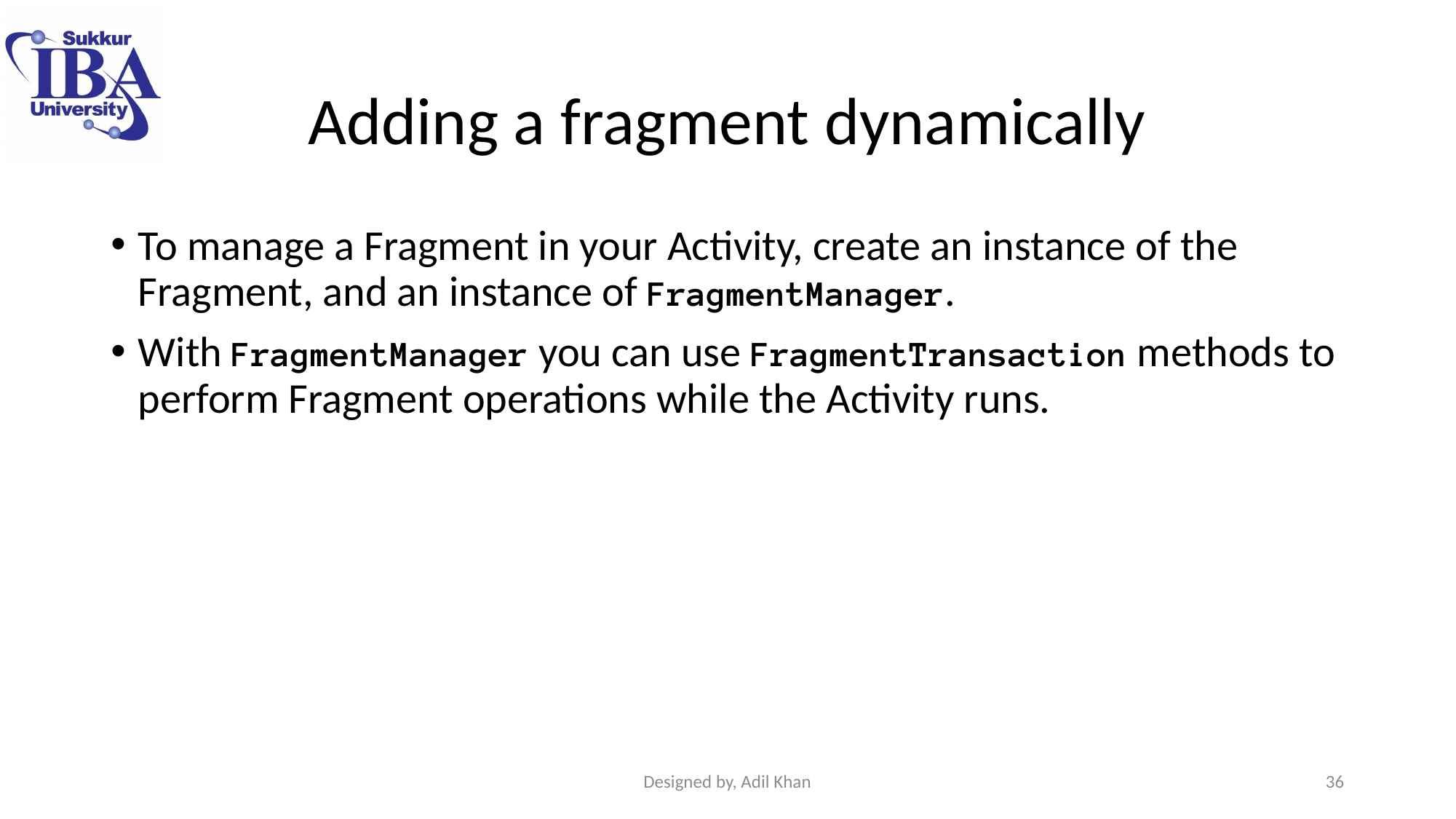

# Adding a fragment dynamically
To manage a Fragment in your Activity, create an instance of the Fragment, and an instance of FragmentManager.
With FragmentManager you can use FragmentTransaction methods to perform Fragment operations while the Activity runs.
Designed by, Adil Khan
36